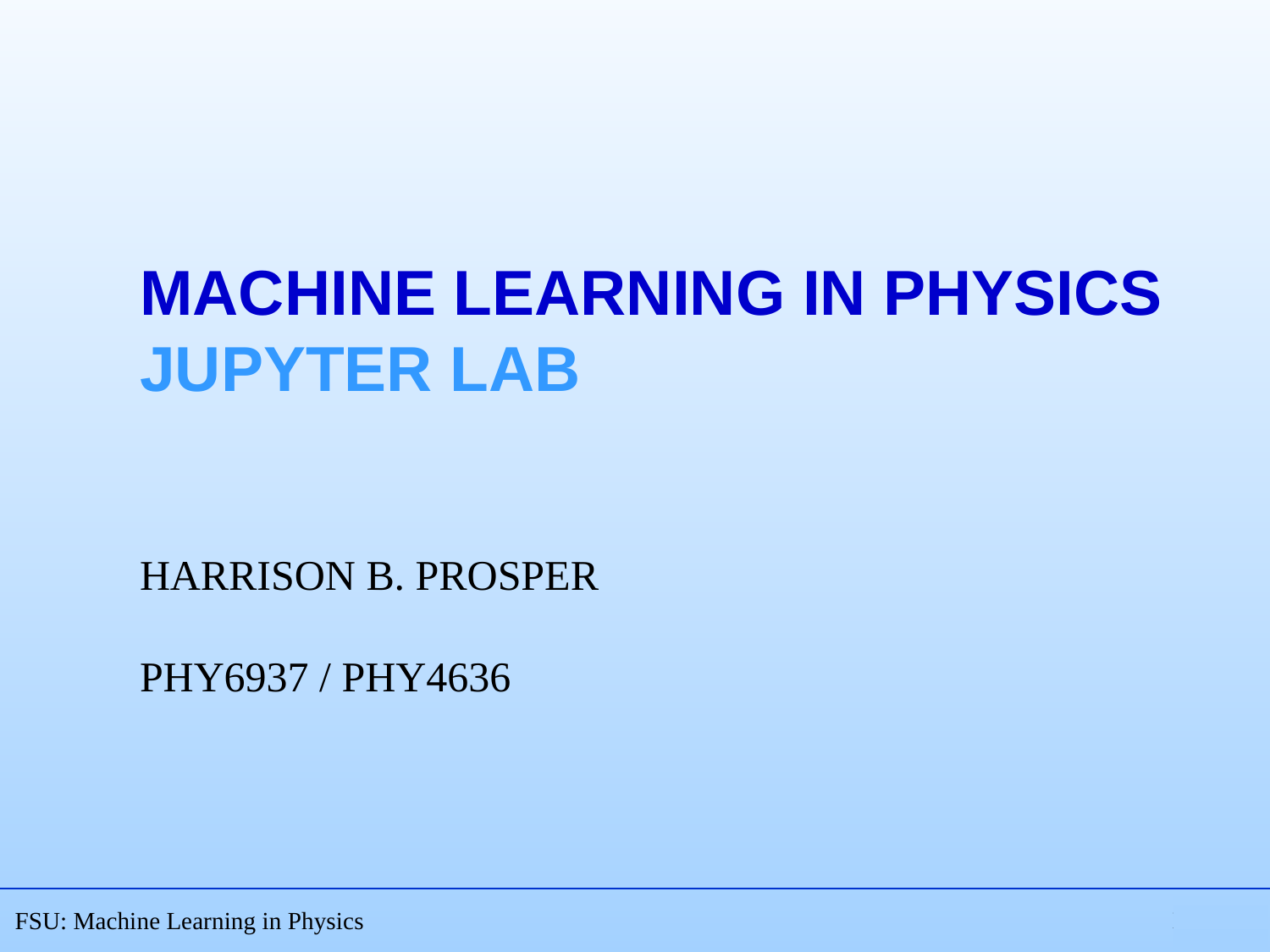

# Machine learning in physics Jupyter lab